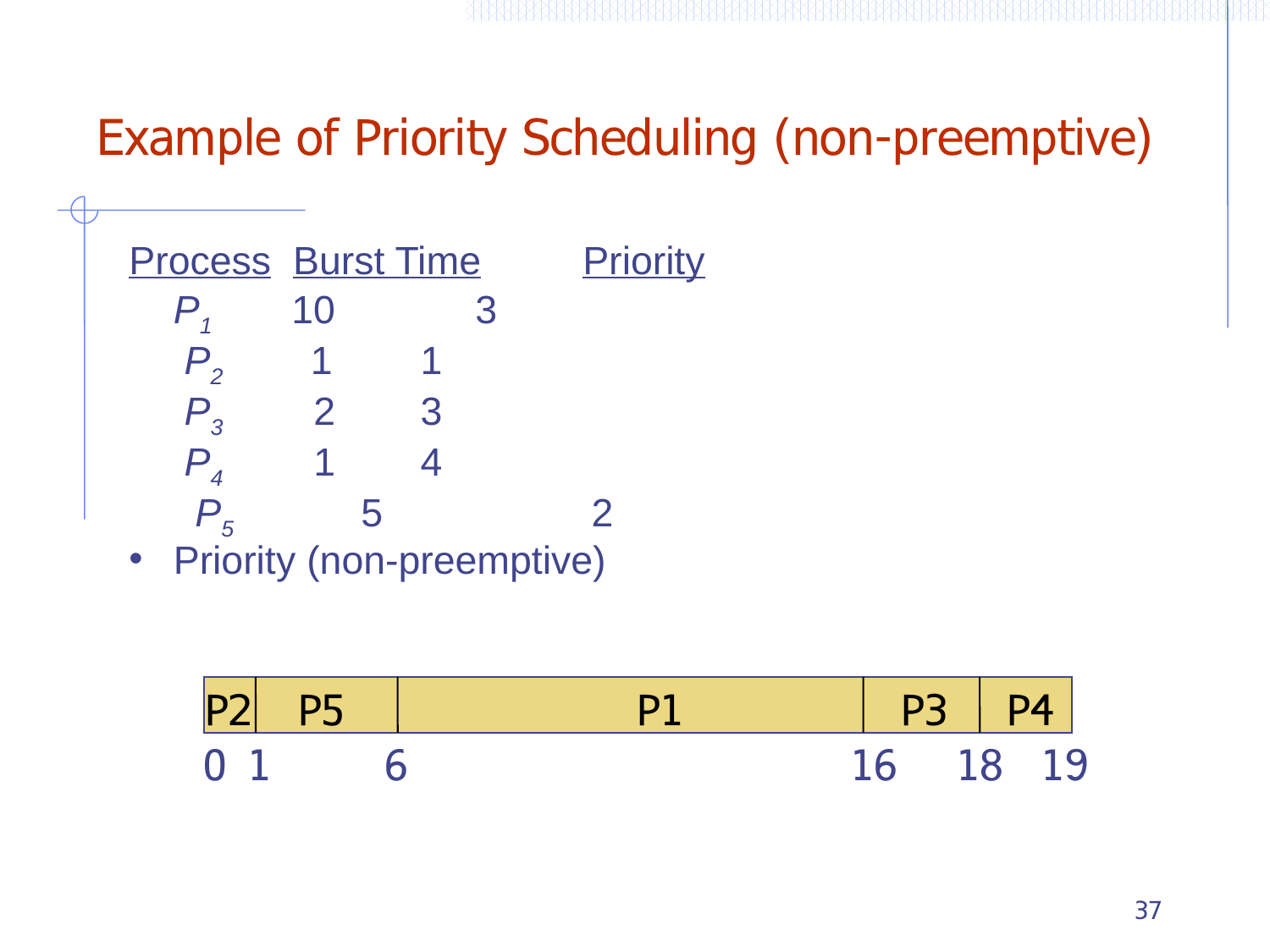

# Example of Priority Scheduling (non-preemptive)
Process  Burst Time	     Priority
		P1			10			      3
		 P2			   1				 1
		 P3			  2				 3
		 P4			  1				 4
      P5                    5                   2
Priority (non-preemptive)

P2
P5
P1
P3
P4
0
1
6
16
18
19
37